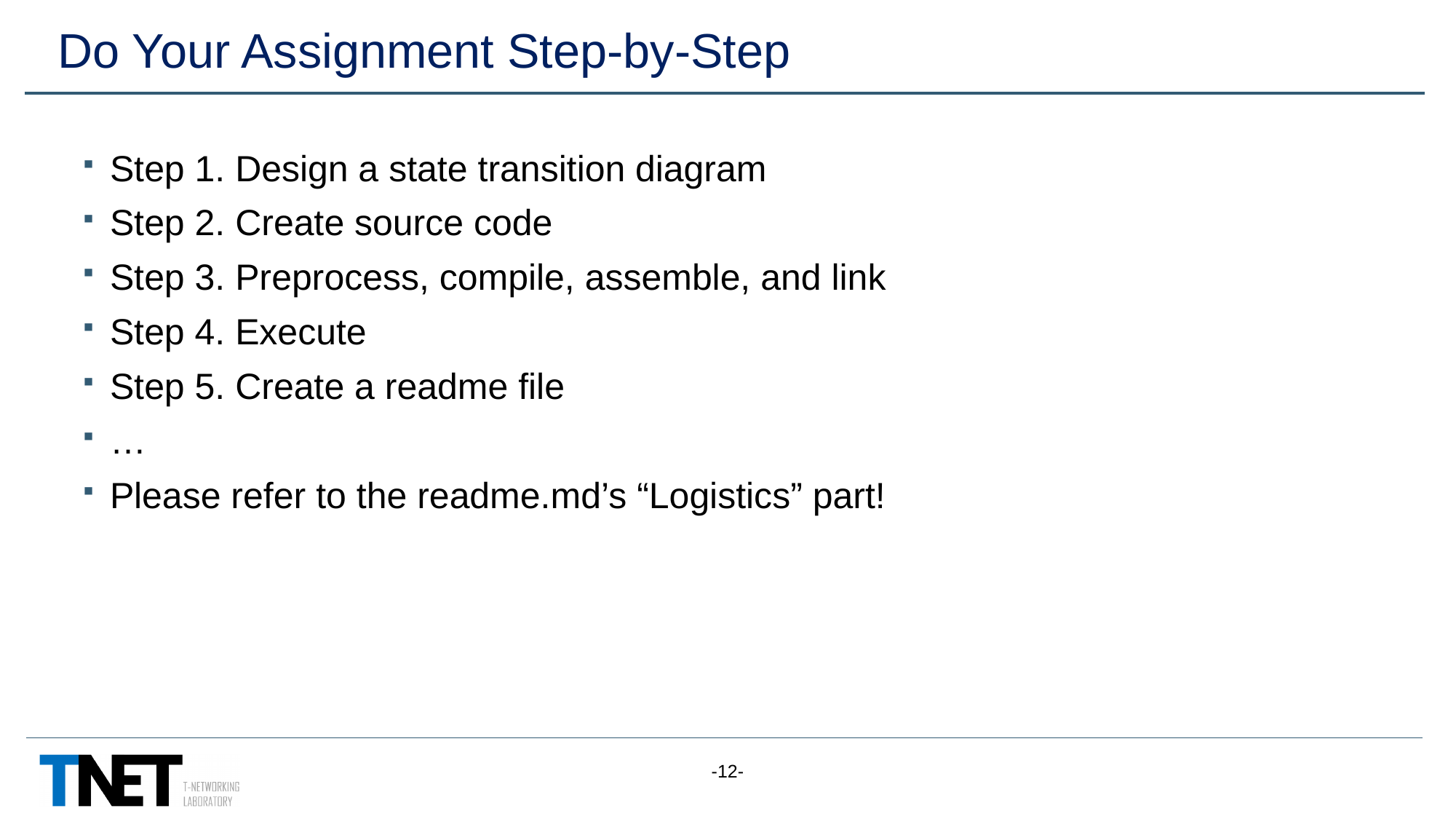

# Do Your Assignment Step-by-Step
Step 1. Design a state transition diagram
Step 2. Create source code
Step 3. Preprocess, compile, assemble, and link
Step 4. Execute
Step 5. Create a readme file
…
Please refer to the readme.md’s “Logistics” part!
-12-